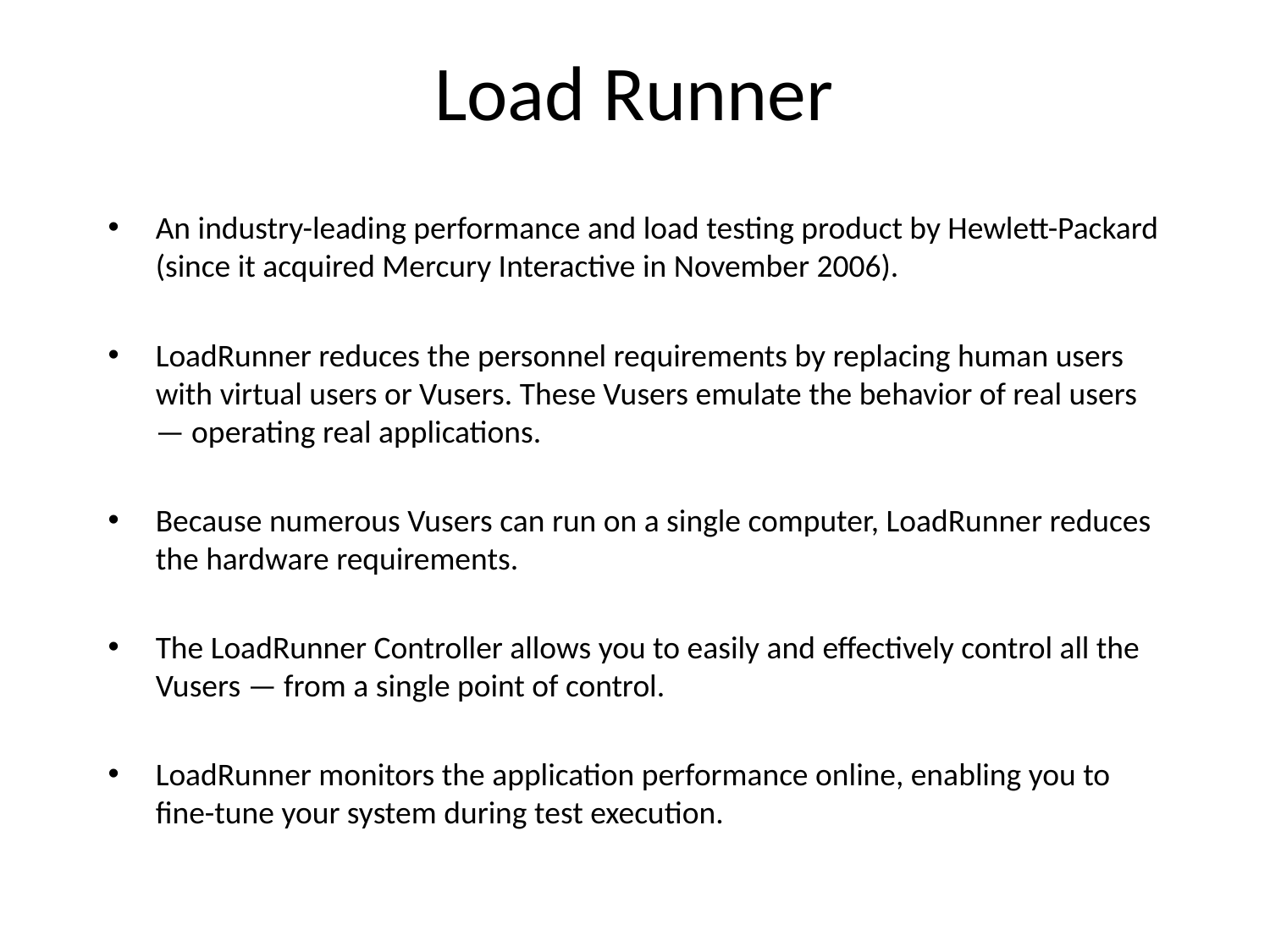

# Load Runner
An industry-leading performance and load testing product by Hewlett-Packard (since it acquired Mercury Interactive in November 2006).

LoadRunner reduces the personnel requirements by replacing human users with virtual users or Vusers. These Vusers emulate the behavior of real users — operating real applications.

Because numerous Vusers can run on a single computer, LoadRunner reduces the hardware requirements.

The LoadRunner Controller allows you to easily and effectively control all the Vusers — from a single point of control.

LoadRunner monitors the application performance online, enabling you to fine-tune your system during test execution.